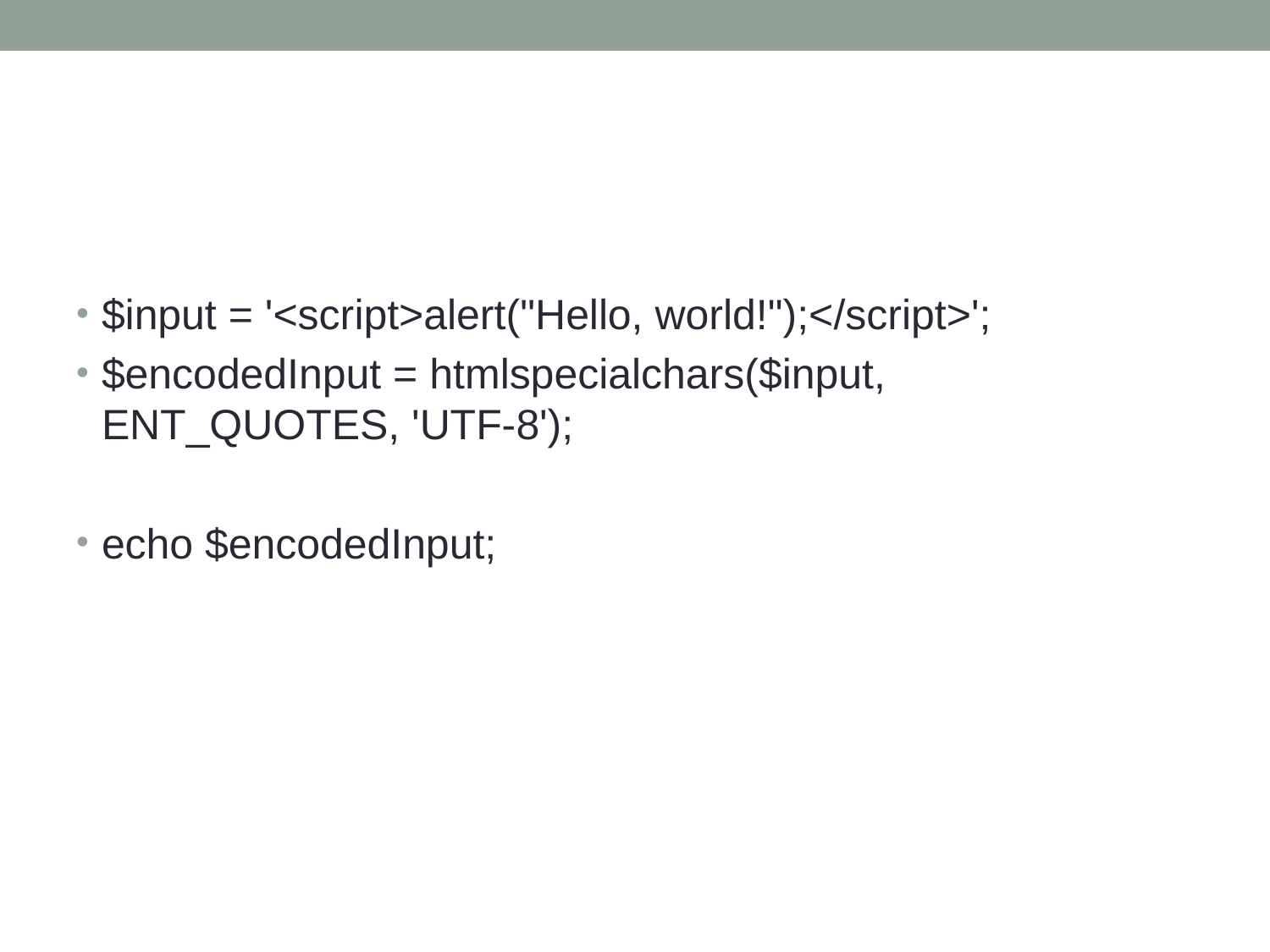

#

$input = '<script>alert("Hello, world!");</script>';
$encodedInput = htmlspecialchars($input, ENT_QUOTES, 'UTF-8');

echo $encodedInput;